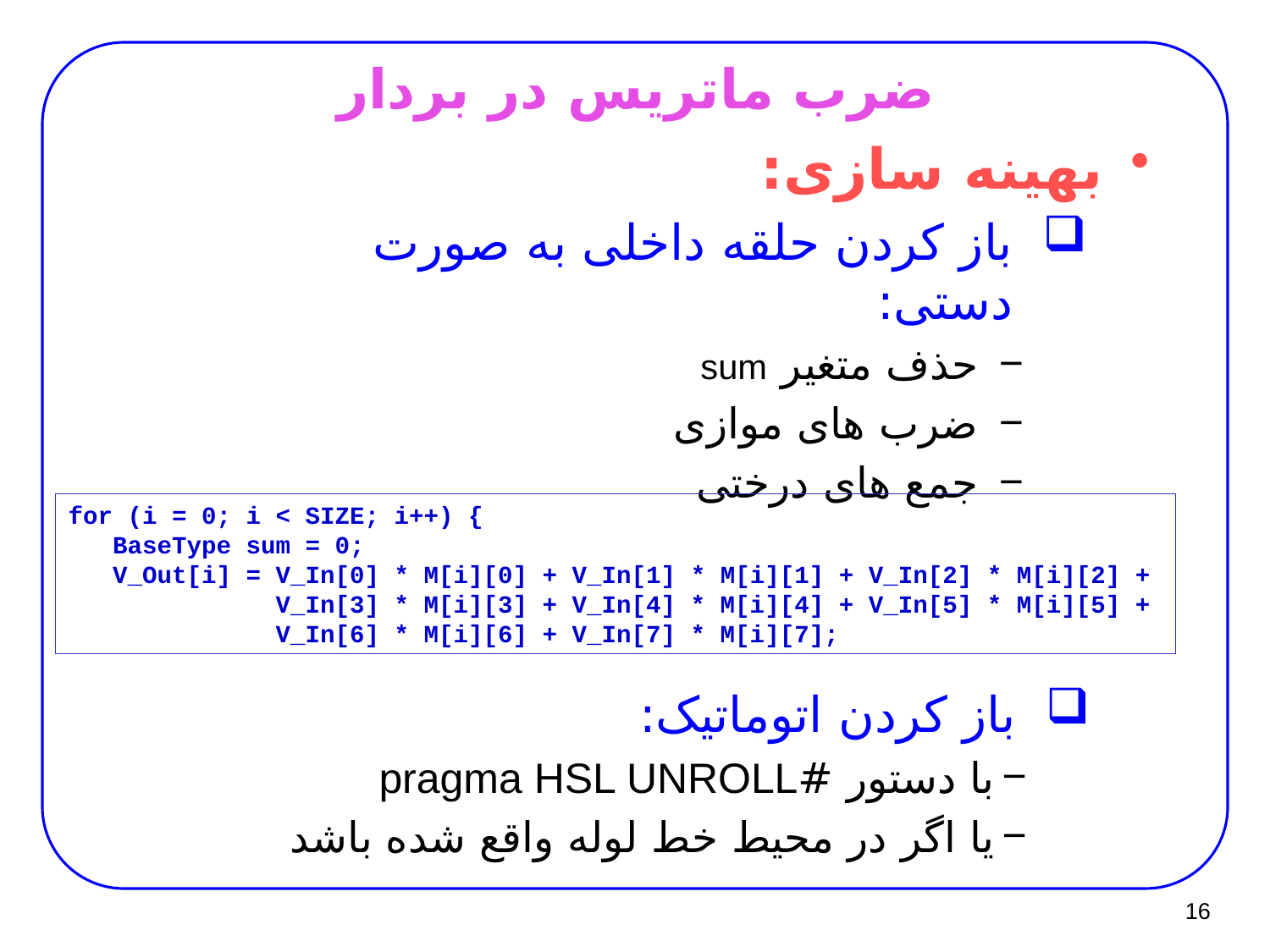

# ضرب ماتریس در بردار
بهینه سازی:
باز کردن حلقه داخلی به صورت دستی:
 حذف متغیر sum
 ضرب های موازی
 جمع های درختی
for (i = 0; i < SIZE; i++) {
   BaseType sum = 0;
   V_Out[i] = V_In[0] * M[i][0] + V_In[1] * M[i][1] + V_In[2] * M[i][2] +
              V_In[3] * M[i][3] + V_In[4] * M[i][4] + V_In[5] * M[i][5] +
              V_In[6] * M[i][6] + V_In[7] * M[i][7];
باز کردن اتوماتیک:
با دستور #pragma HSL UNROLL
یا اگر در محیط خط لوله واقع شده باشد
16